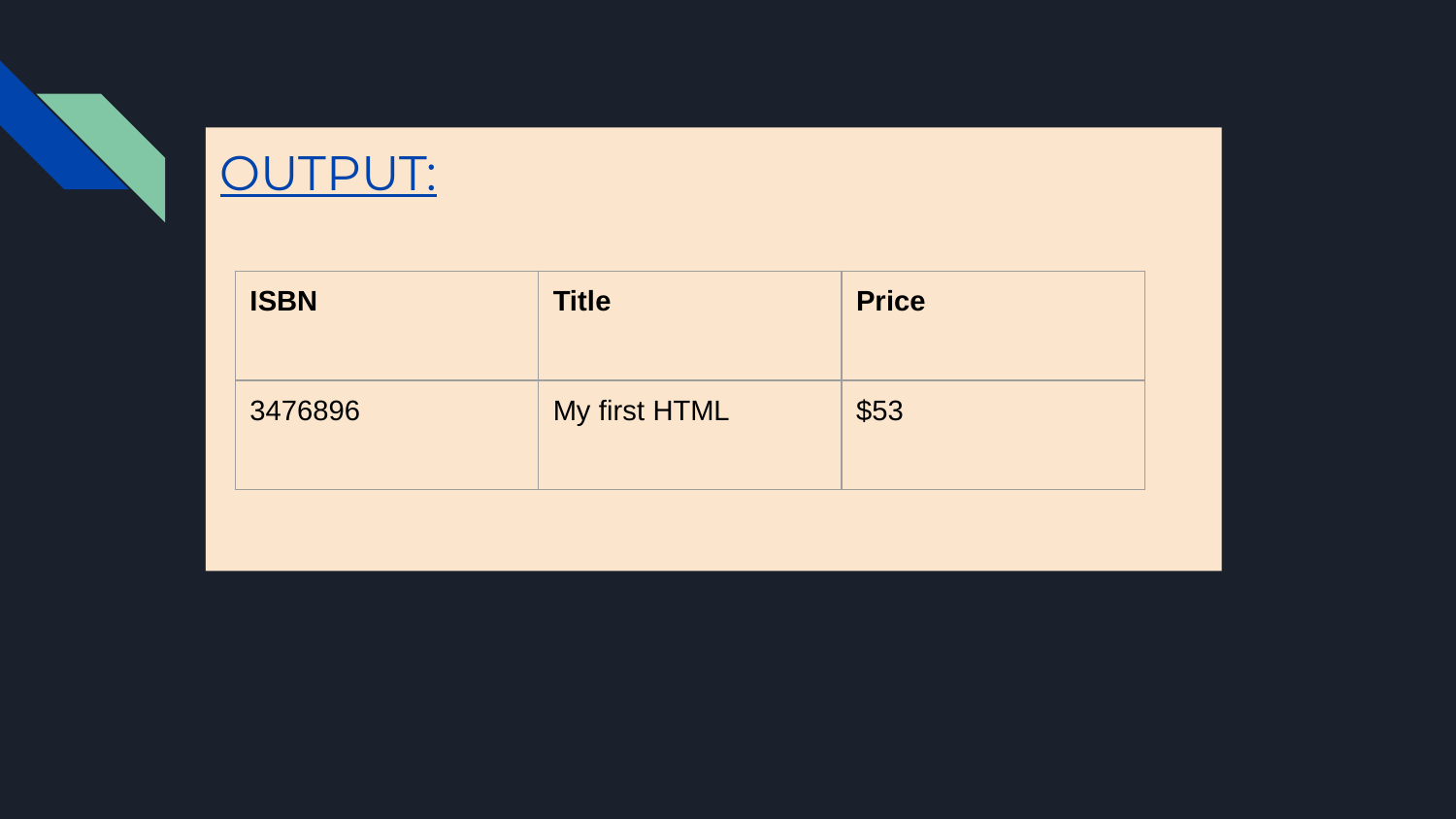

# OUTPUT:

| ISBN | Title | Price |
| --- | --- | --- |
| 3476896 | My first HTML | $53 |